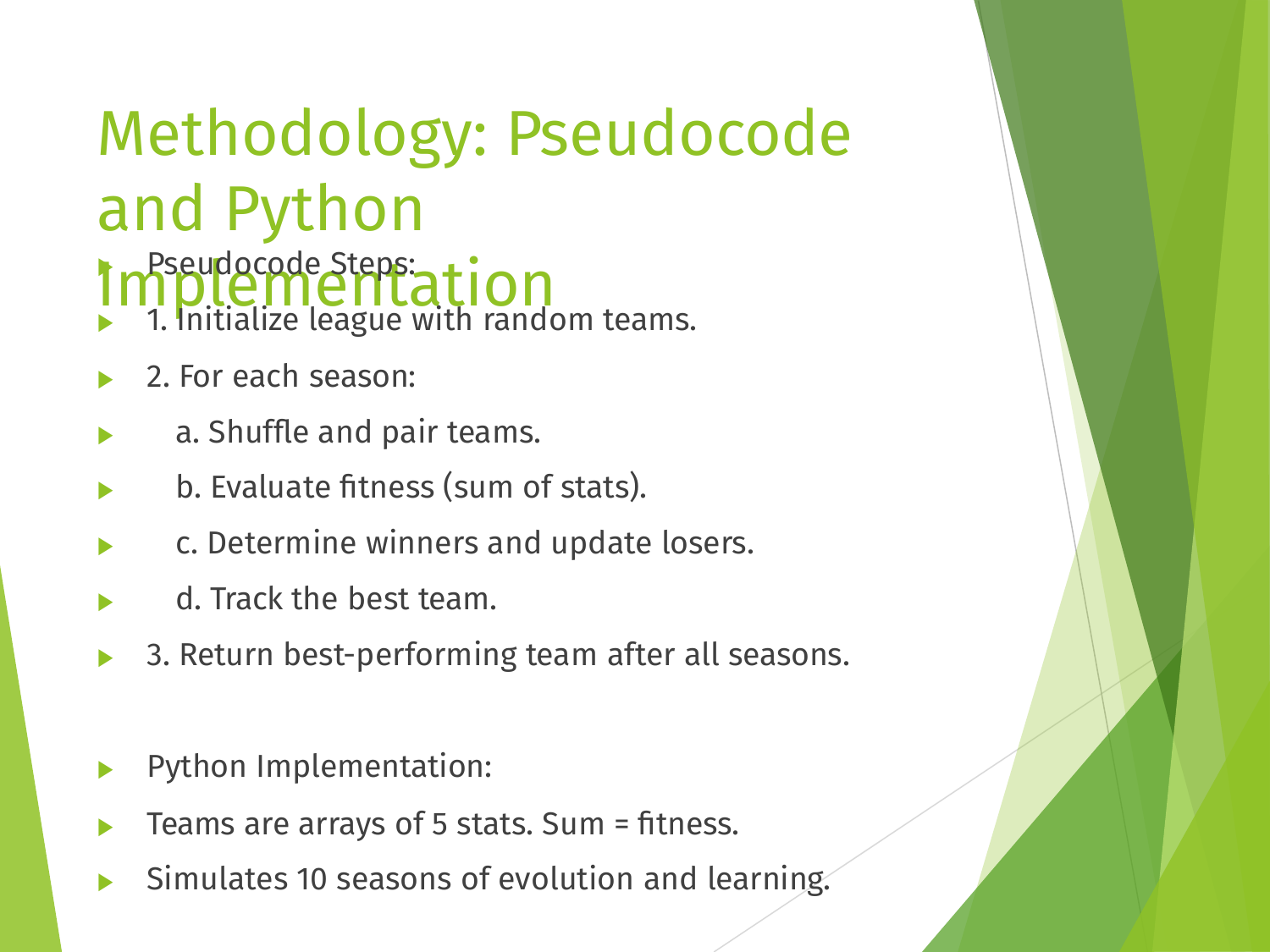

# Methodology: Pseudocode and Python Implementation
▶	Pseudocode Steps:
▶	1. Initialize league with random teams.
▶	2. For each season:
▶	a. Shuffle and pair teams.
▶	b. Evaluate fitness (sum of stats).
▶	c. Determine winners and update losers.
▶	d. Track the best team.
▶	3. Return best-performing team after all seasons.

▶	Python Implementation:
▶	Teams are arrays of 5 stats. Sum = fitness.
▶	Simulates 10 seasons of evolution and learning.